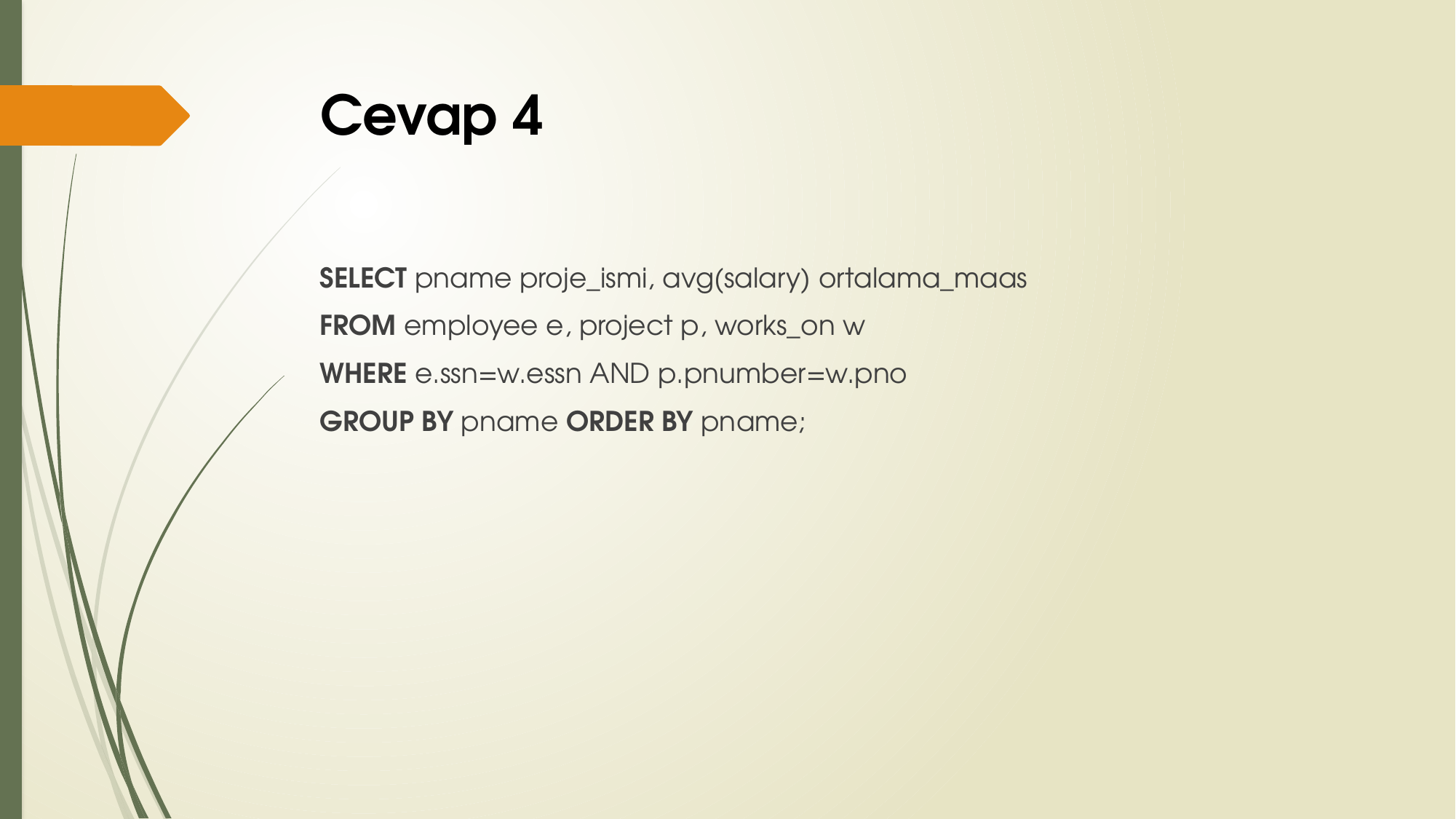

# Cevap 4
SELECT pname proje_ismi, avg(salary) ortalama_maas
FROM employee e, project p, works_on w
WHERE e.ssn=w.essn AND p.pnumber=w.pno
GROUP BY pname ORDER BY pname;